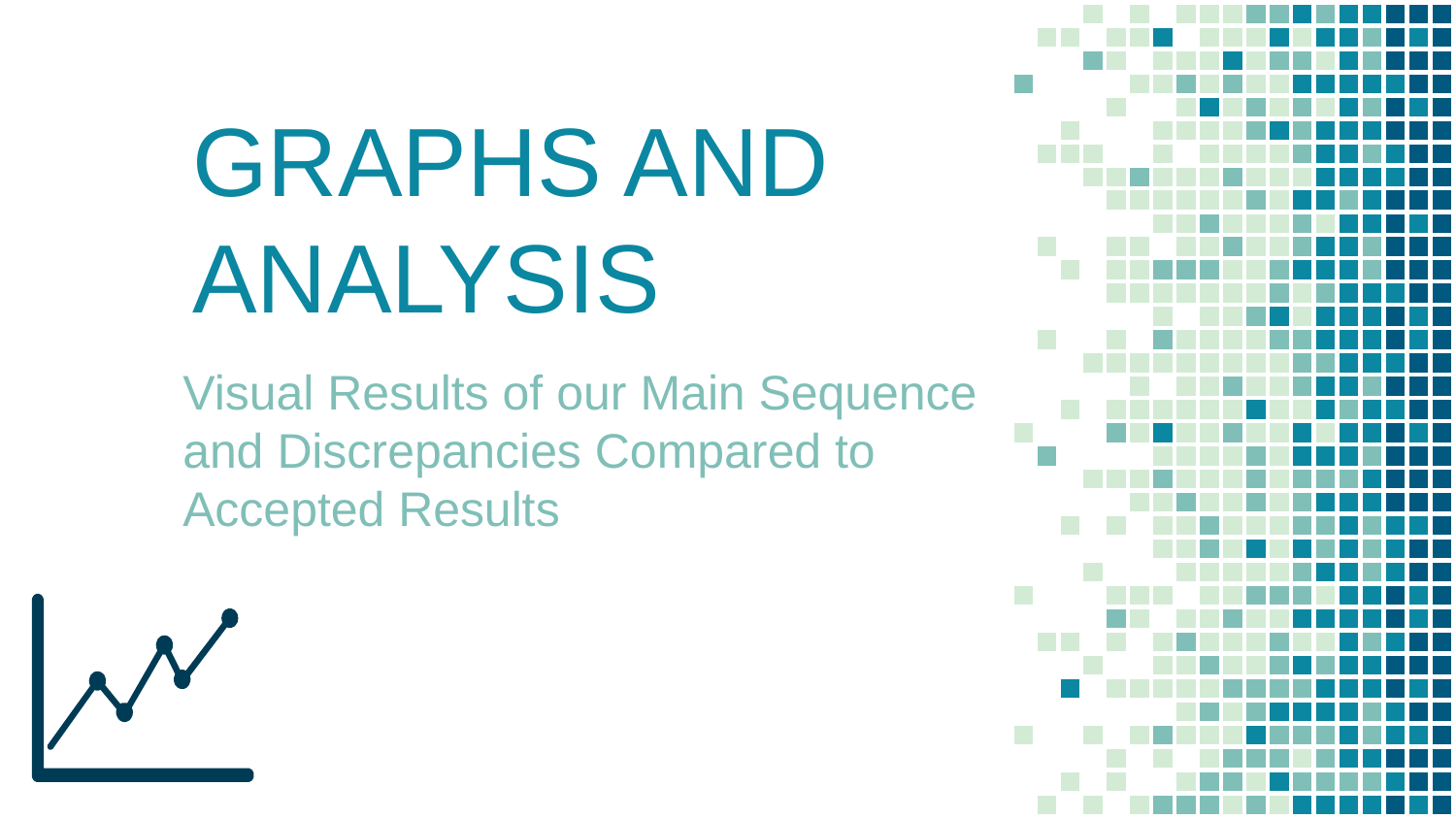

# GRAPHS AND ANALYSIS
Visual Results of our Main Sequence and Discrepancies Compared to Accepted Results